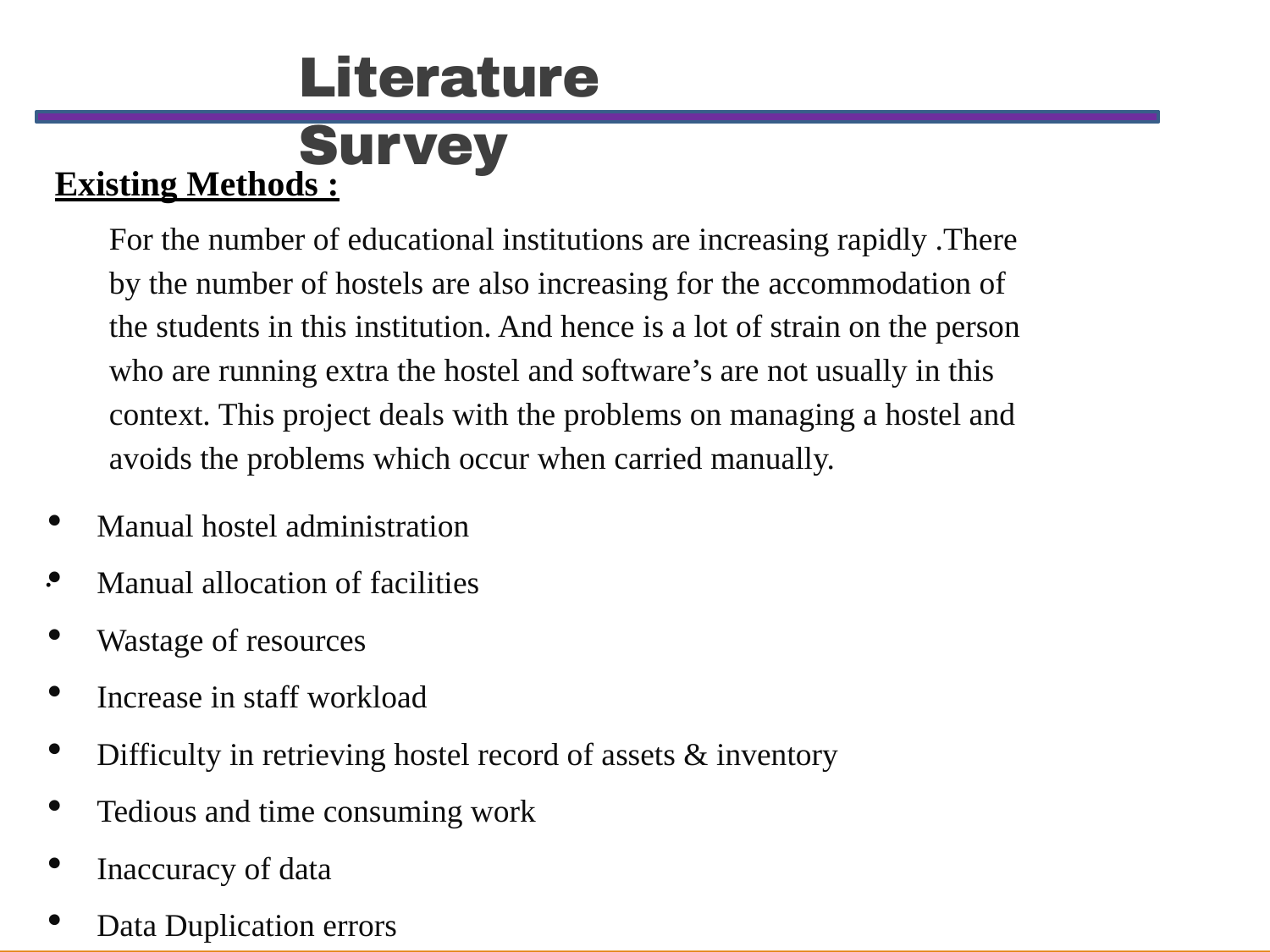

# Literature Survey

Existing Methods :
For the number of educational institutions are increasing rapidly .There by the number of hostels are also increasing for the accommodation of the students in this institution. And hence is a lot of strain on the person who are running extra the hostel and software’s are not usually in this context. This project deals with the problems on managing a hostel and avoids the problems which occur when carried manually.
Manual hostel administration
Manual allocation of facilities
Wastage of resources
Increase in staff workload
Difficulty in retrieving hostel record of assets & inventory
Tedious and time consuming work
Inaccuracy of data
Data Duplication errors
.